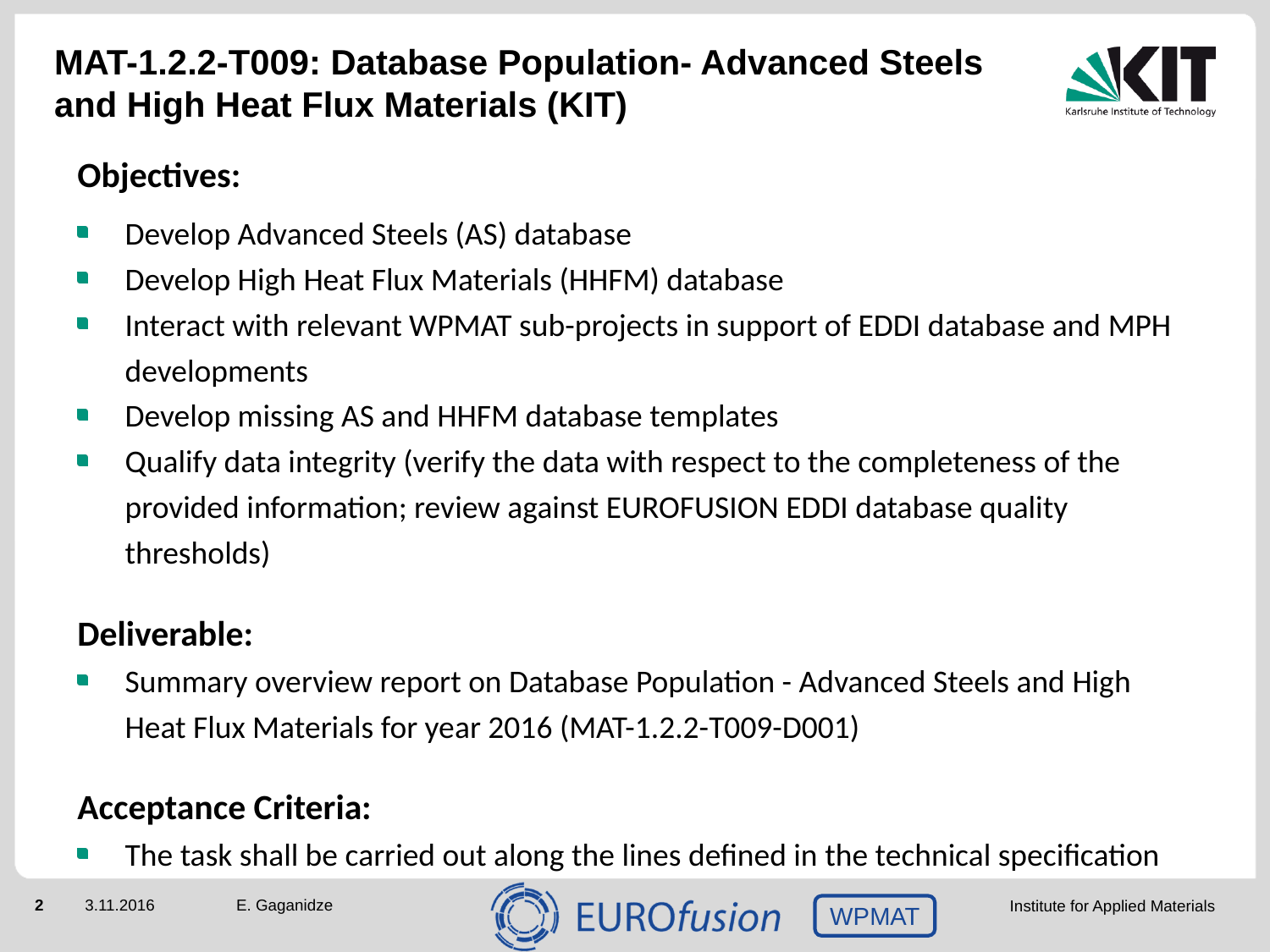

# MAT-1.2.2-T009: Database Population- Advanced Steels and High Heat Flux Materials (KIT)
Objectives:
Develop Advanced Steels (AS) database
Develop High Heat Flux Materials (HHFM) database
Interact with relevant WPMAT sub-projects in support of EDDI database and MPH developments
Develop missing AS and HHFM database templates
Qualify data integrity (verify the data with respect to the completeness of the provided information; review against EUROFUSION EDDI database quality thresholds)
Deliverable:
Summary overview report on Database Population - Advanced Steels and High Heat Flux Materials for year 2016 (MAT-1.2.2-T009-D001)
Acceptance Criteria:
The task shall be carried out along the lines defined in the technical specification
E. Gaganidze